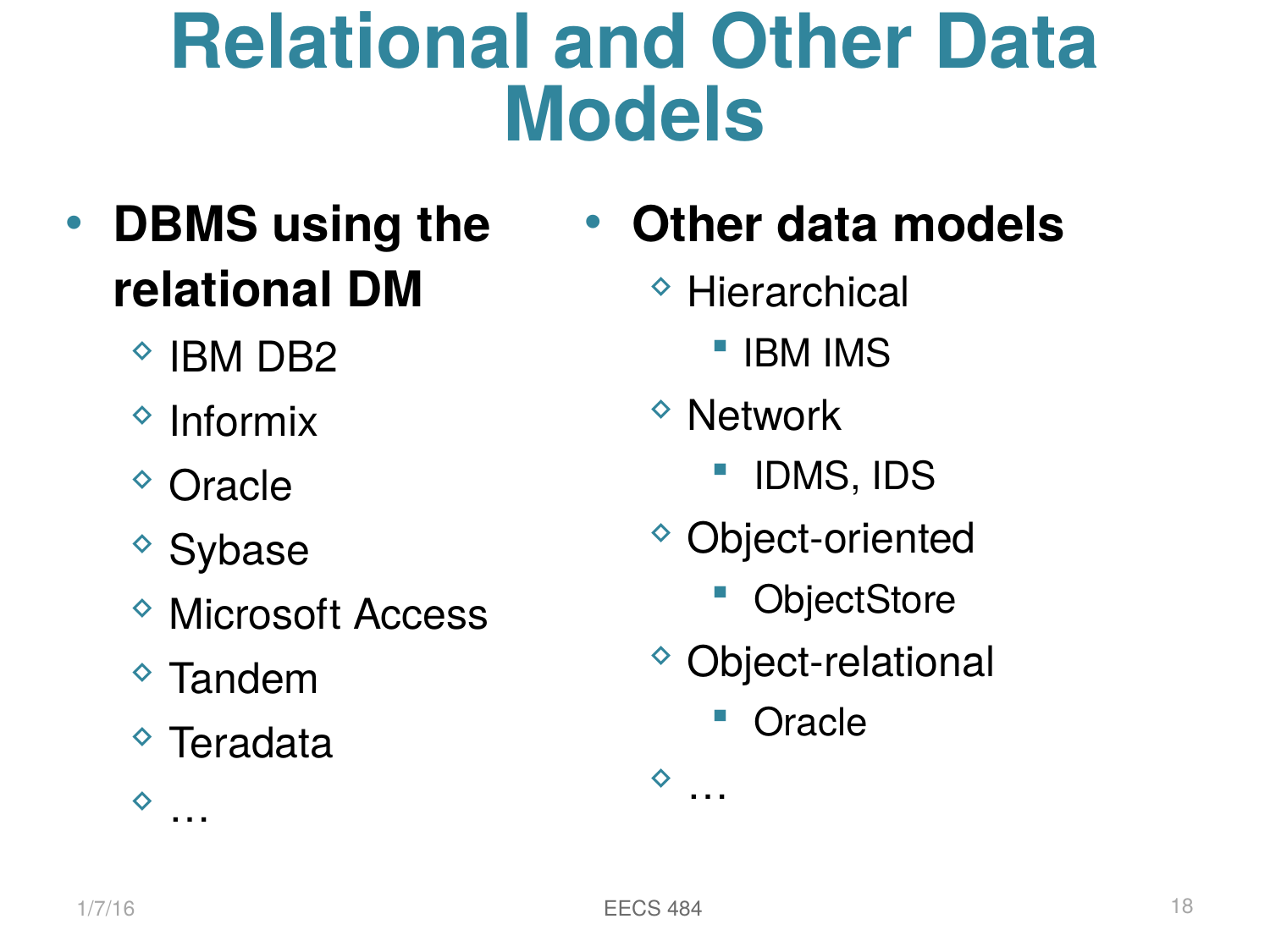

# Relational and Other Data Models
DBMS using the relational DM
IBM DB2
Informix
Oracle
Sybase
Microsoft Access
Tandem
Teradata
…
Other data models
Hierarchical
IBM IMS
Network
 IDMS, IDS
Object-oriented
 ObjectStore
Object-relational
 Oracle
…

1/7/16
EECS 484
18